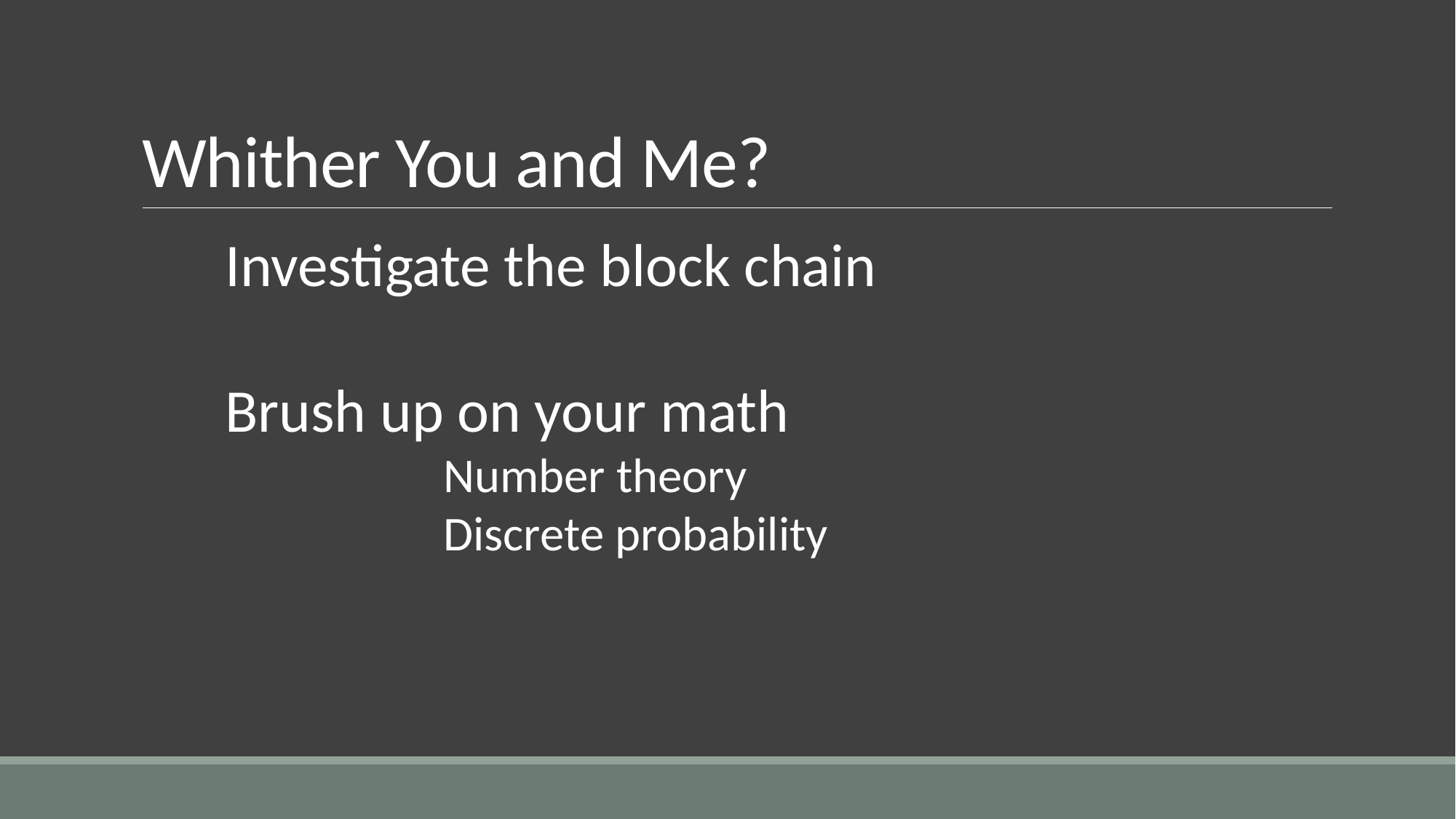

# Whither You and Me?

Investigate the block chain

Brush up on your math
		Number theory
		Discrete probability